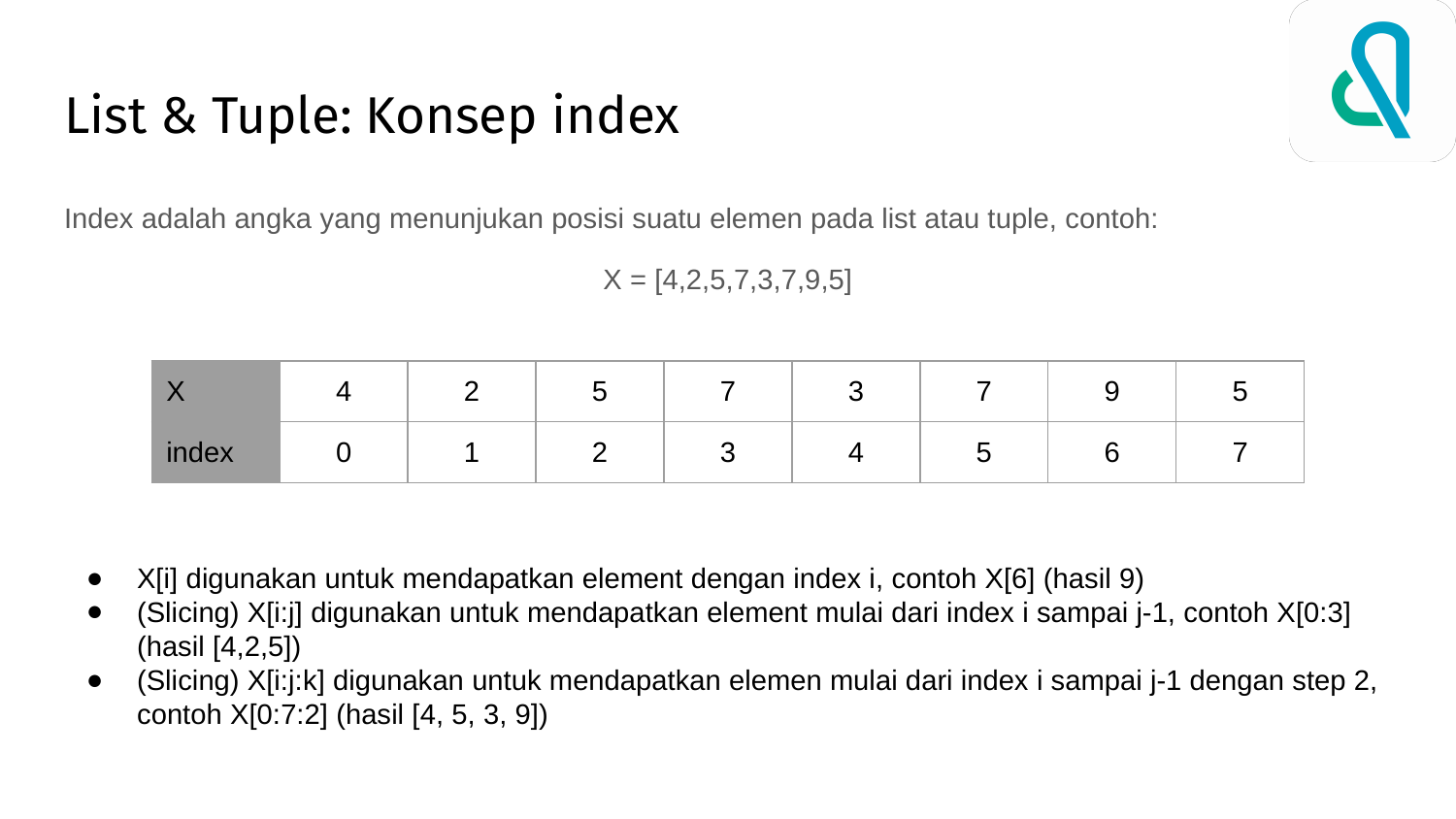

# List & Tuple: Konsep index
Index adalah angka yang menunjukan posisi suatu elemen pada list atau tuple, contoh:
X = [4,2,5,7,3,7,9,5]

| X | 4 | 2 | 5 | 7 | 3 | 7 | 9 | 5 |
| --- | --- | --- | --- | --- | --- | --- | --- | --- |
| index | 0 | 1 | 2 | 3 | 4 | 5 | 6 | 7 |
X[i] digunakan untuk mendapatkan element dengan index i, contoh X[6] (hasil 9)
(Slicing) X[i:j] digunakan untuk mendapatkan element mulai dari index i sampai j-1, contoh X[0:3] (hasil [4,2,5])
(Slicing) X[i:j:k] digunakan untuk mendapatkan elemen mulai dari index i sampai j-1 dengan step 2, contoh X[0:7:2] (hasil [4, 5, 3, 9])